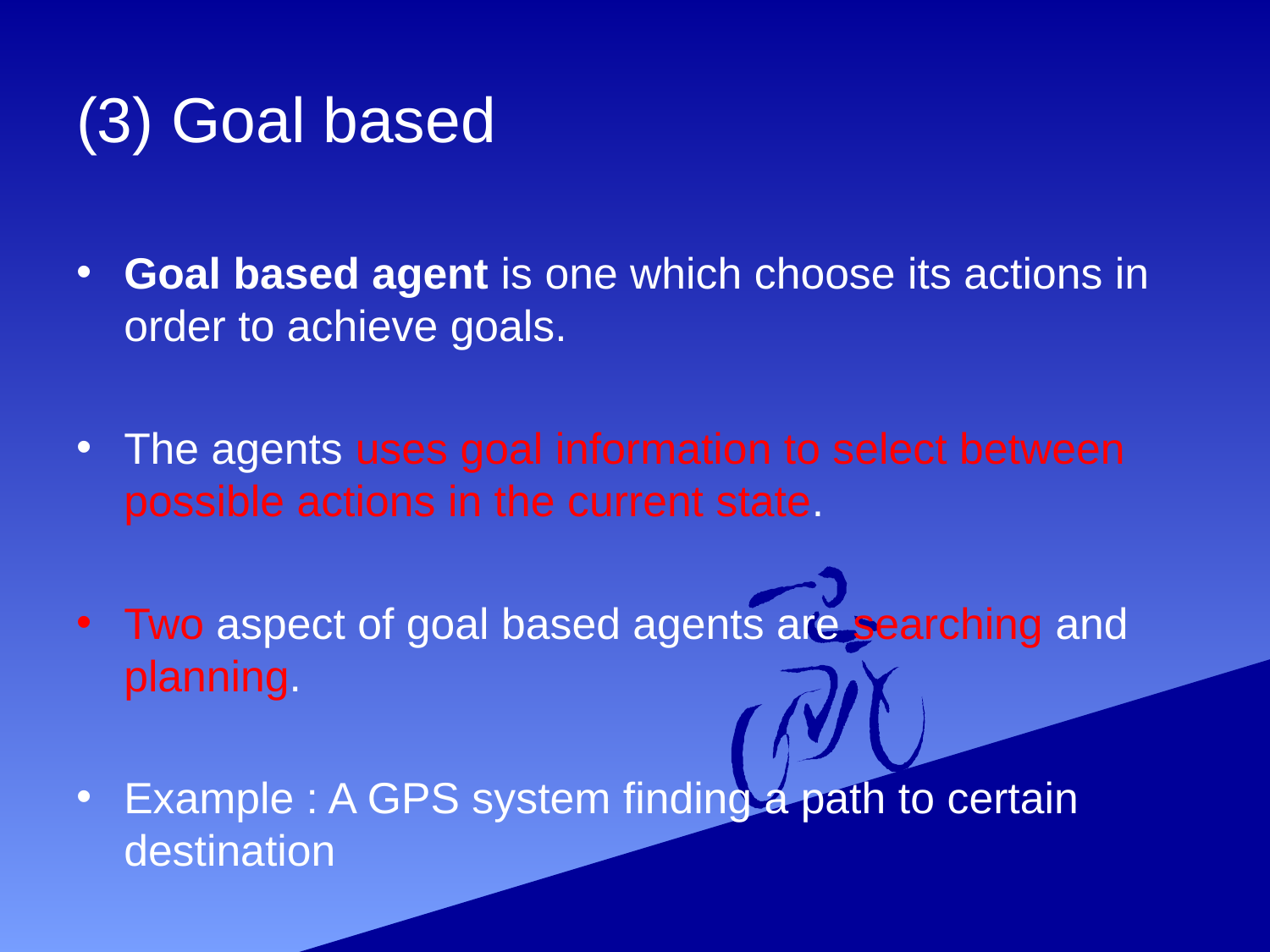

# (3) Goal based
Goal based agent is one which choose its actions in order to achieve goals.

The agents uses goal information to select between possible actions in the current state.

Two aspect of goal based agents are searching and planning.

Example : A GPS system finding a path to certain destination